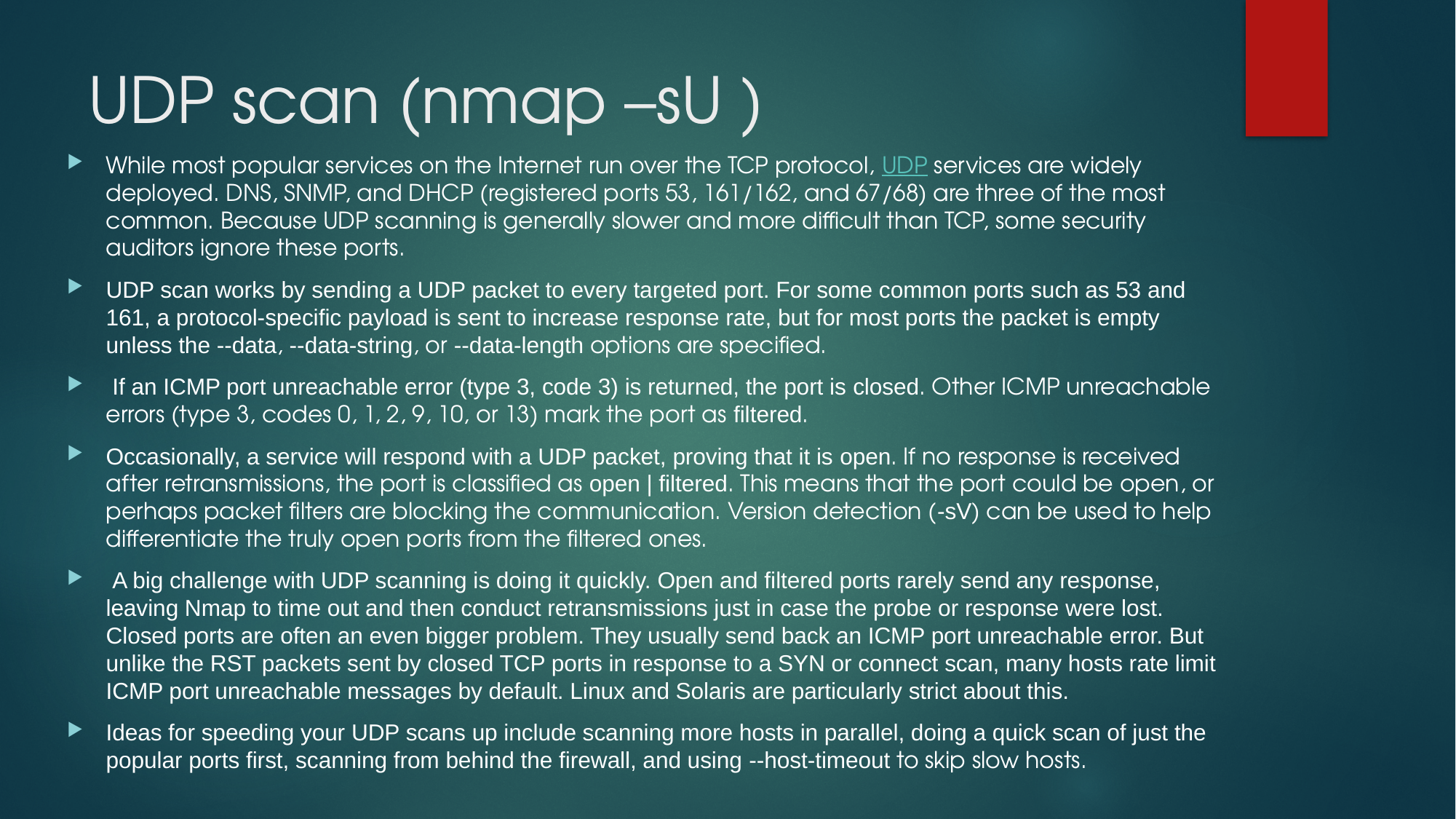

# UDP scan (nmap –sU )
While most popular services on the Internet run over the TCP protocol, UDP services are widely deployed. DNS, SNMP, and DHCP (registered ports 53, 161/162, and 67/68) are three of the most common. Because UDP scanning is generally slower and more difficult than TCP, some security auditors ignore these ports.
UDP scan works by sending a UDP packet to every targeted port. For some common ports such as 53 and 161, a protocol-specific payload is sent to increase response rate, but for most ports the packet is empty unless the --data, --data-string, or --data-length options are specified.
 If an ICMP port unreachable error (type 3, code 3) is returned, the port is closed. Other ICMP unreachable errors (type 3, codes 0, 1, 2, 9, 10, or 13) mark the port as filtered.
Occasionally, a service will respond with a UDP packet, proving that it is open. If no response is received after retransmissions, the port is classified as open | filtered. This means that the port could be open, or perhaps packet filters are blocking the communication. Version detection (-sV) can be used to help differentiate the truly open ports from the filtered ones.
 A big challenge with UDP scanning is doing it quickly. Open and filtered ports rarely send any response, leaving Nmap to time out and then conduct retransmissions just in case the probe or response were lost. Closed ports are often an even bigger problem. They usually send back an ICMP port unreachable error. But unlike the RST packets sent by closed TCP ports in response to a SYN or connect scan, many hosts rate limit ICMP port unreachable messages by default. Linux and Solaris are particularly strict about this.
Ideas for speeding your UDP scans up include scanning more hosts in parallel, doing a quick scan of just the popular ports first, scanning from behind the firewall, and using --host-timeout to skip slow hosts.